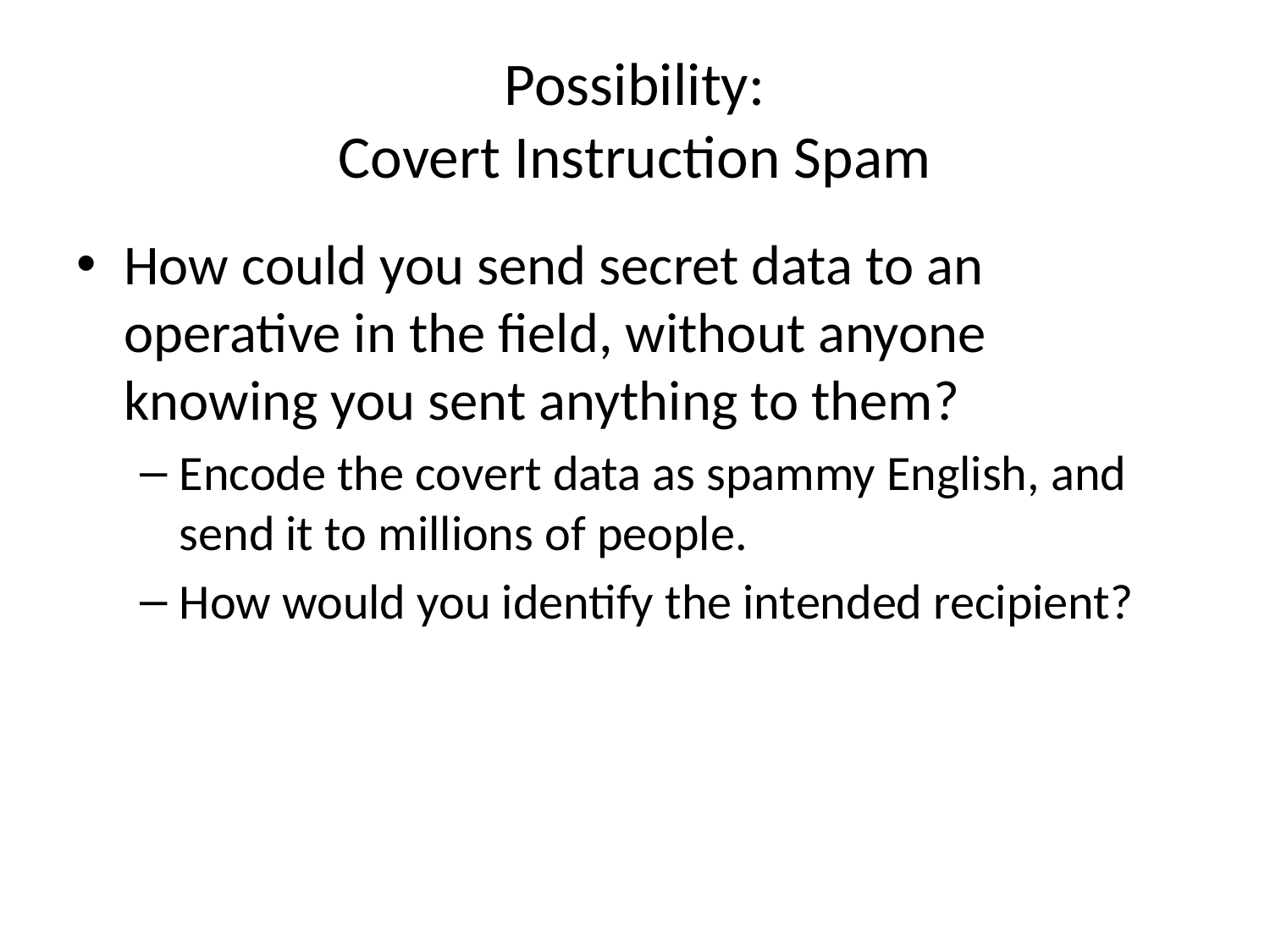

# Possibility: Covert Instruction Spam
How could you send secret data to an operative in the field, without anyone knowing you sent anything to them?
Encode the covert data as spammy English, and send it to millions of people.
How would you identify the intended recipient?